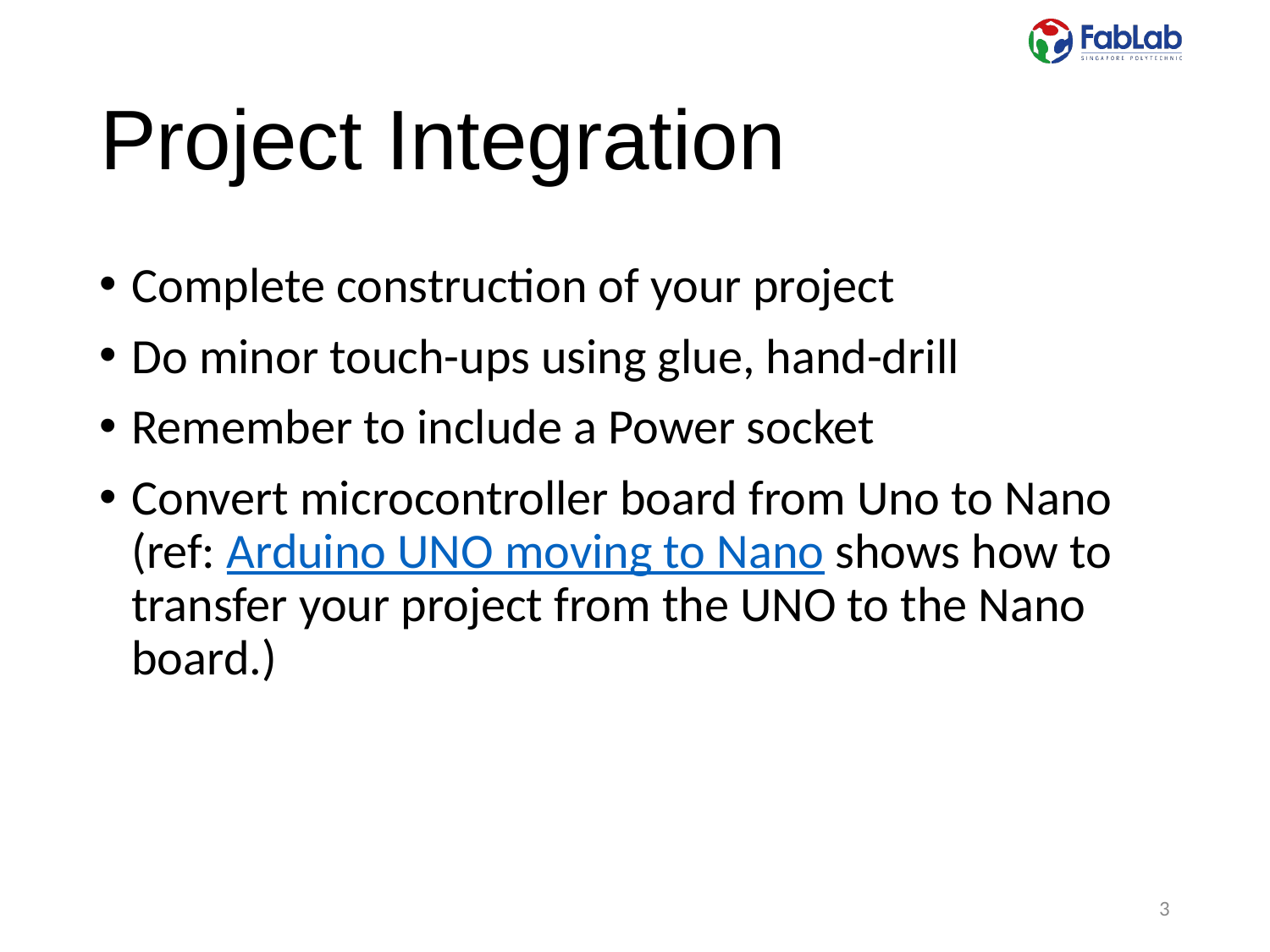

# Project Integration
Complete construction of your project
Do minor touch-ups using glue, hand-drill
Remember to include a Power socket
Convert microcontroller board from Uno to Nano
(ref: Arduino UNO moving to Nano shows how to transfer your project from the UNO to the Nano board.)
3